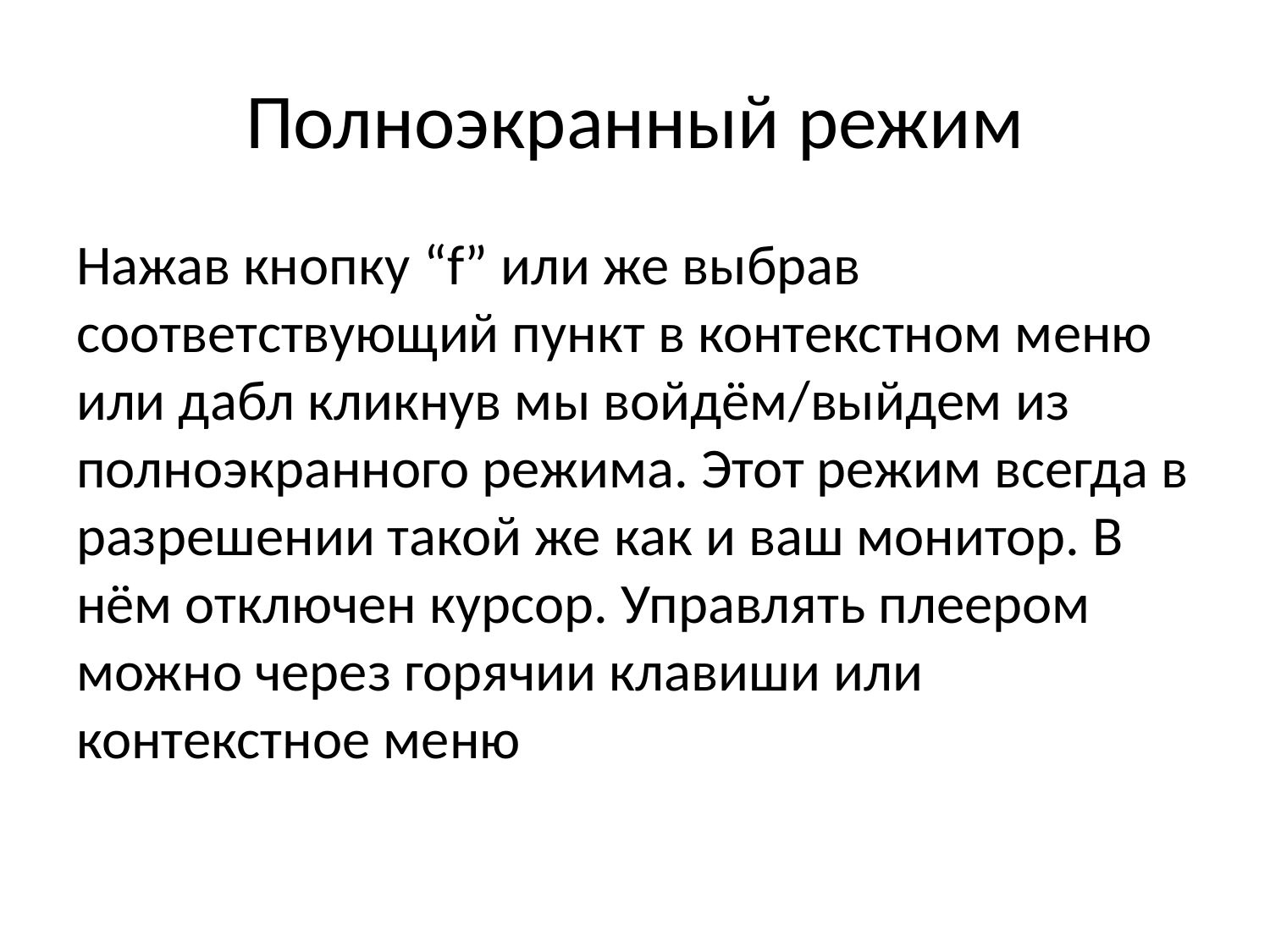

# Полноэкранный режим
Нажав кнопку “f” или же выбрав соответствующий пункт в контекстном меню или дабл кликнув мы войдём/выйдем из полноэкранного режима. Этот режим всегда в разрешении такой же как и ваш монитор. В нём отключен курсор. Управлять плеером можно через горячии клавиши или контекстное меню